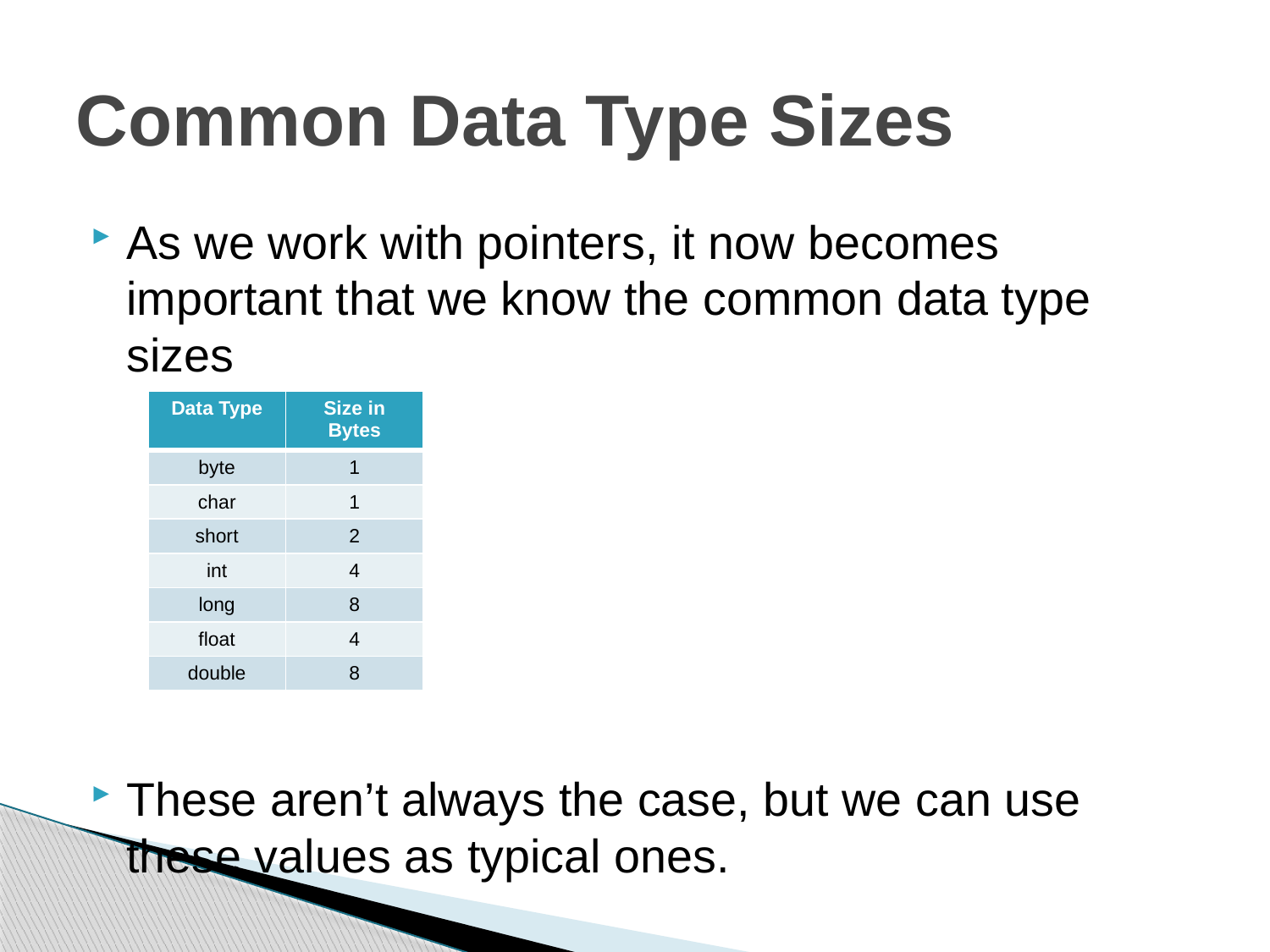

# Common Data Type Sizes
As we work with pointers, it now becomes important that we know the common data type sizes

These aren’t always the case, but we can use these values as typical ones.

| Data Type | Size in Bytes |
| --- | --- |
| byte | 1 |
| char | 1 |
| short | 2 |
| int | 4 |
| long | 8 |
| float | 4 |
| double | 8 |